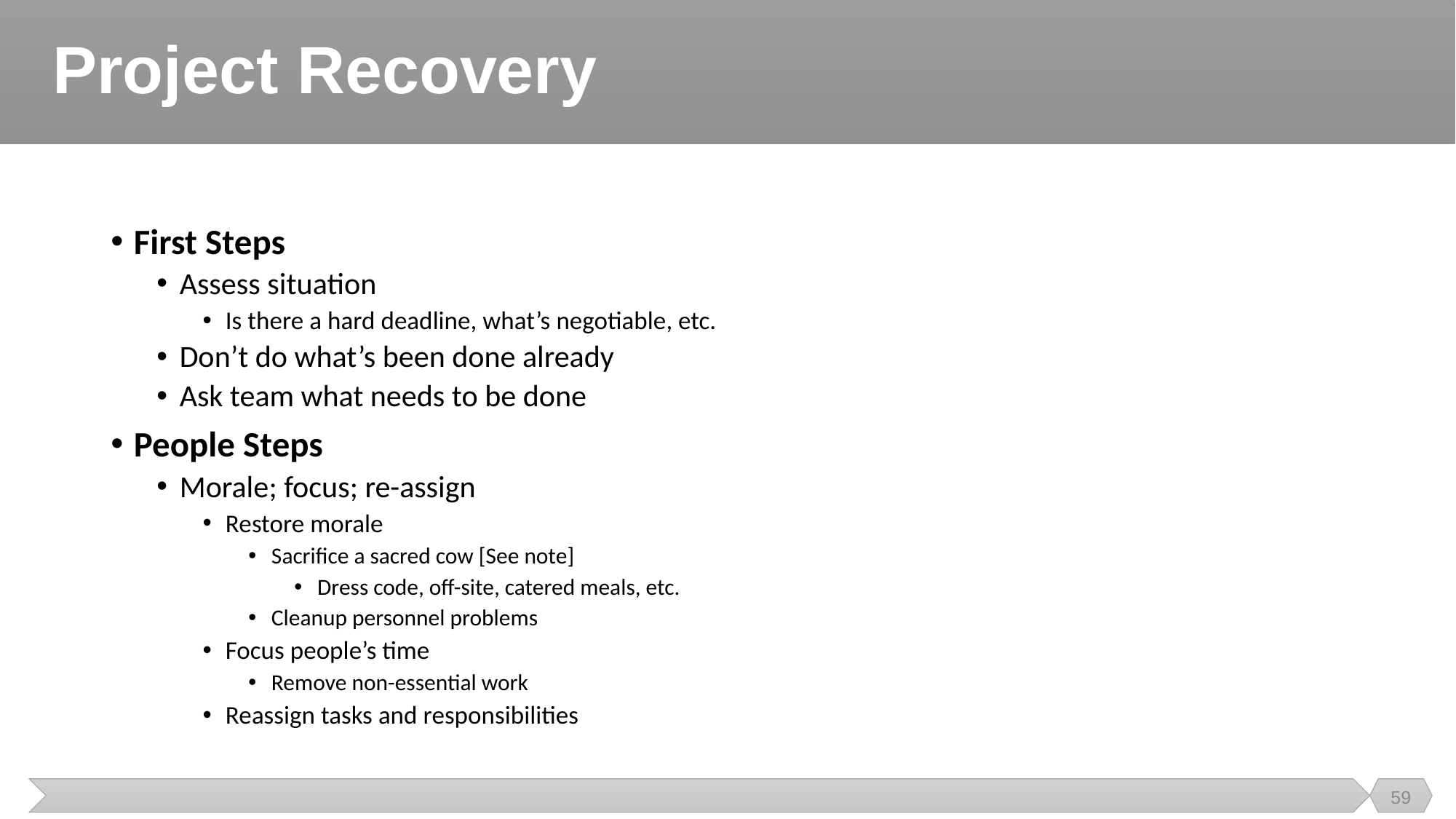

# Project Recovery
First Steps
Assess situation
Is there a hard deadline, what’s negotiable, etc.
Don’t do what’s been done already
Ask team what needs to be done
People Steps
Morale; focus; re-assign
Restore morale
Sacrifice a sacred cow [See note]
Dress code, off-site, catered meals, etc.
Cleanup personnel problems
Focus people’s time
Remove non-essential work
Reassign tasks and responsibilities
59